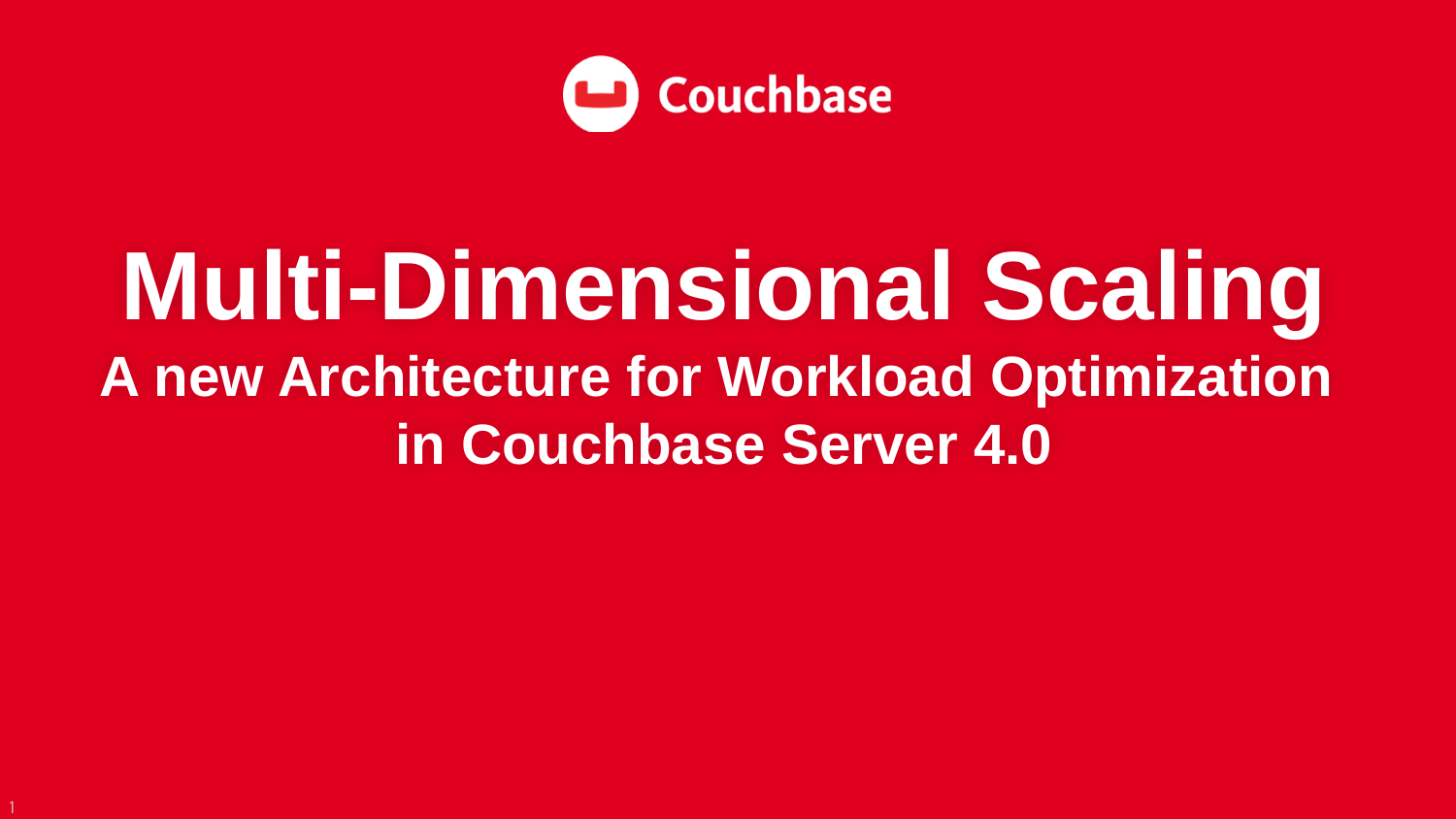

# Multi-Dimensional Scaling A new Architecture for Workload Optimization in Couchbase Server 4.0

1